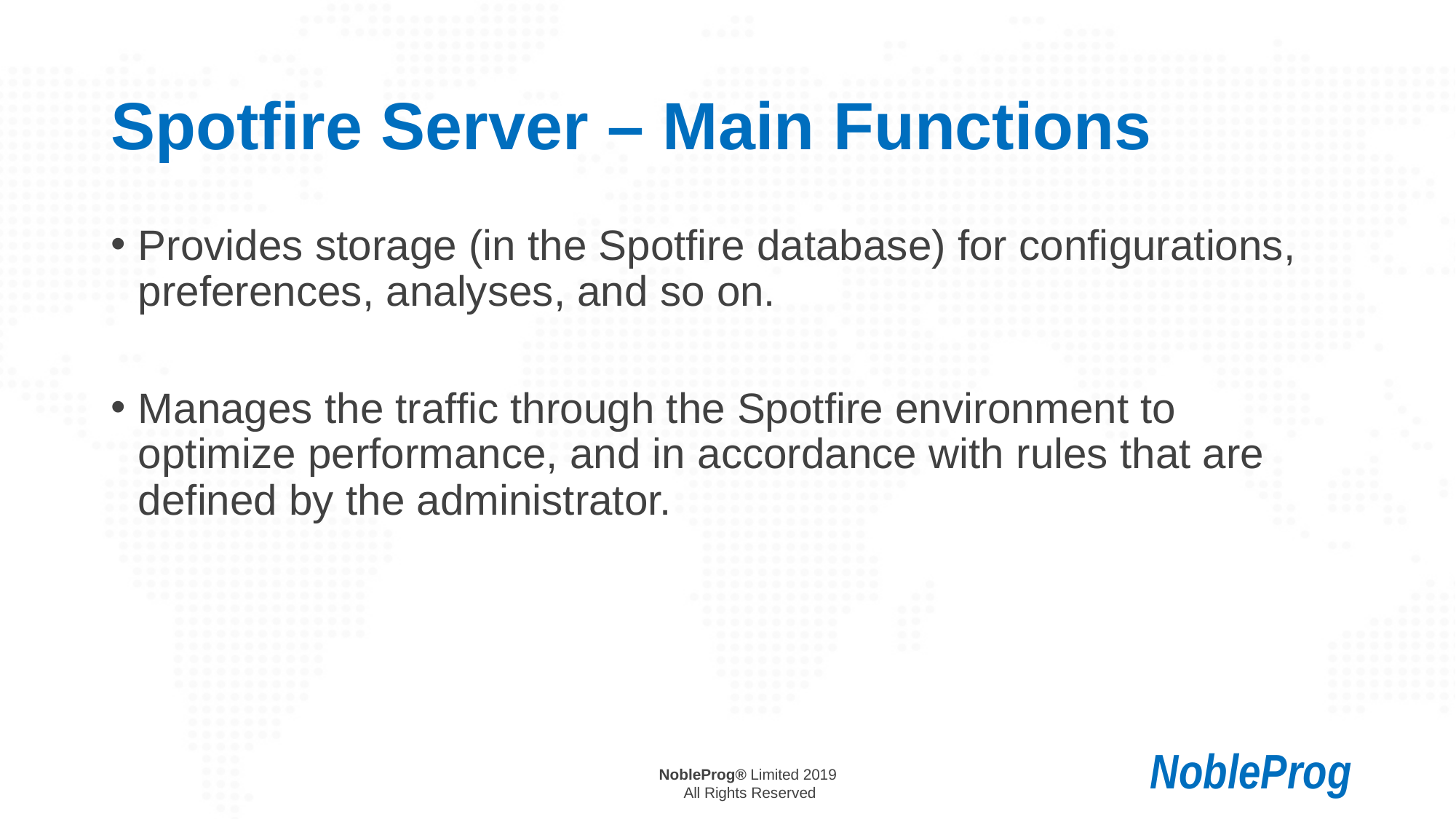

# Spotfire Server – Main Functions
Provides storage (in the Spotfire database) for configurations, preferences, analyses, and so on.

Manages the traffic through the Spotfire environment to optimize performance, and in accordance with rules that are defined by the administrator.